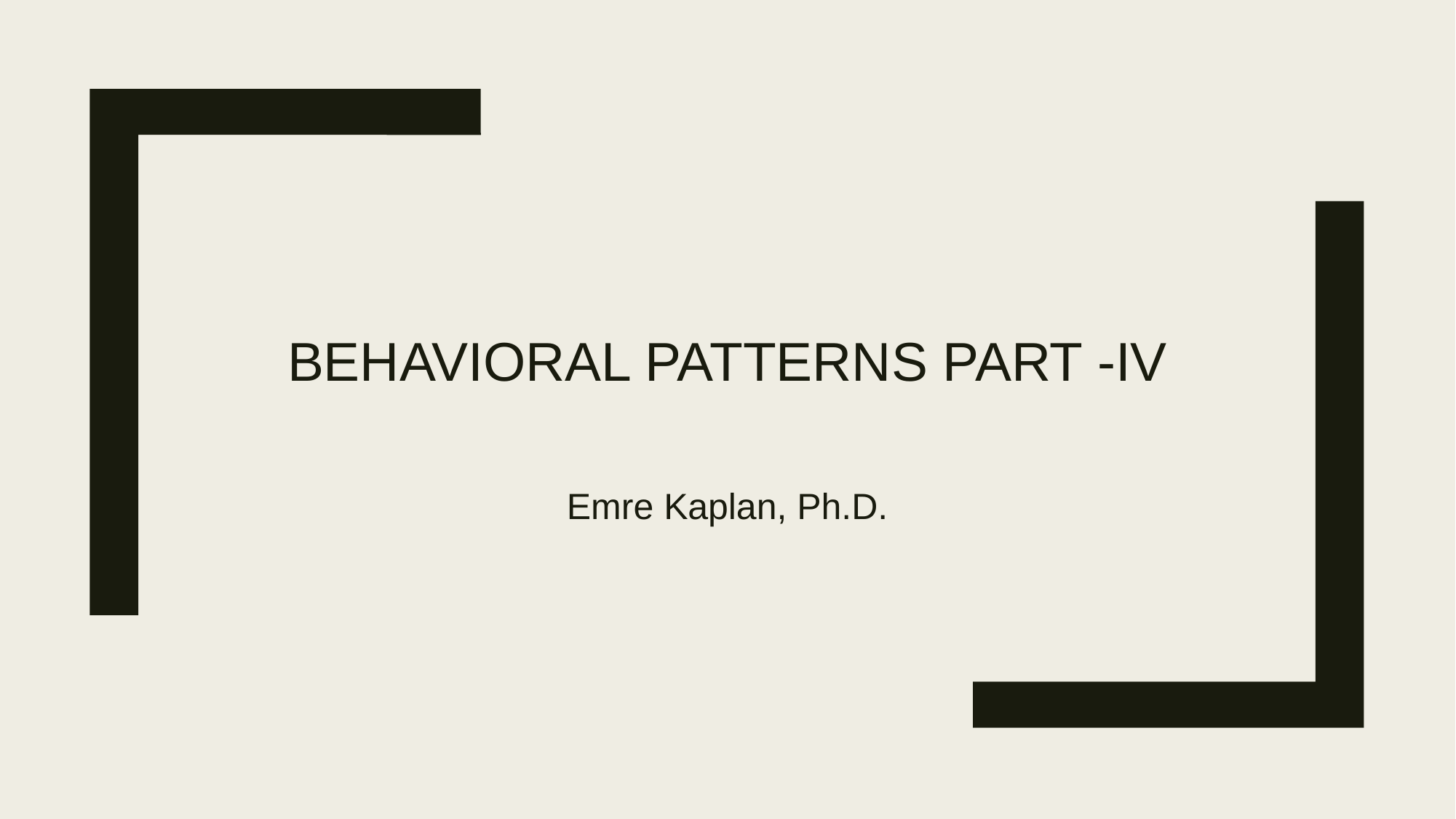

# Behavioral Patterns part -IV
Emre Kaplan, Ph.D.